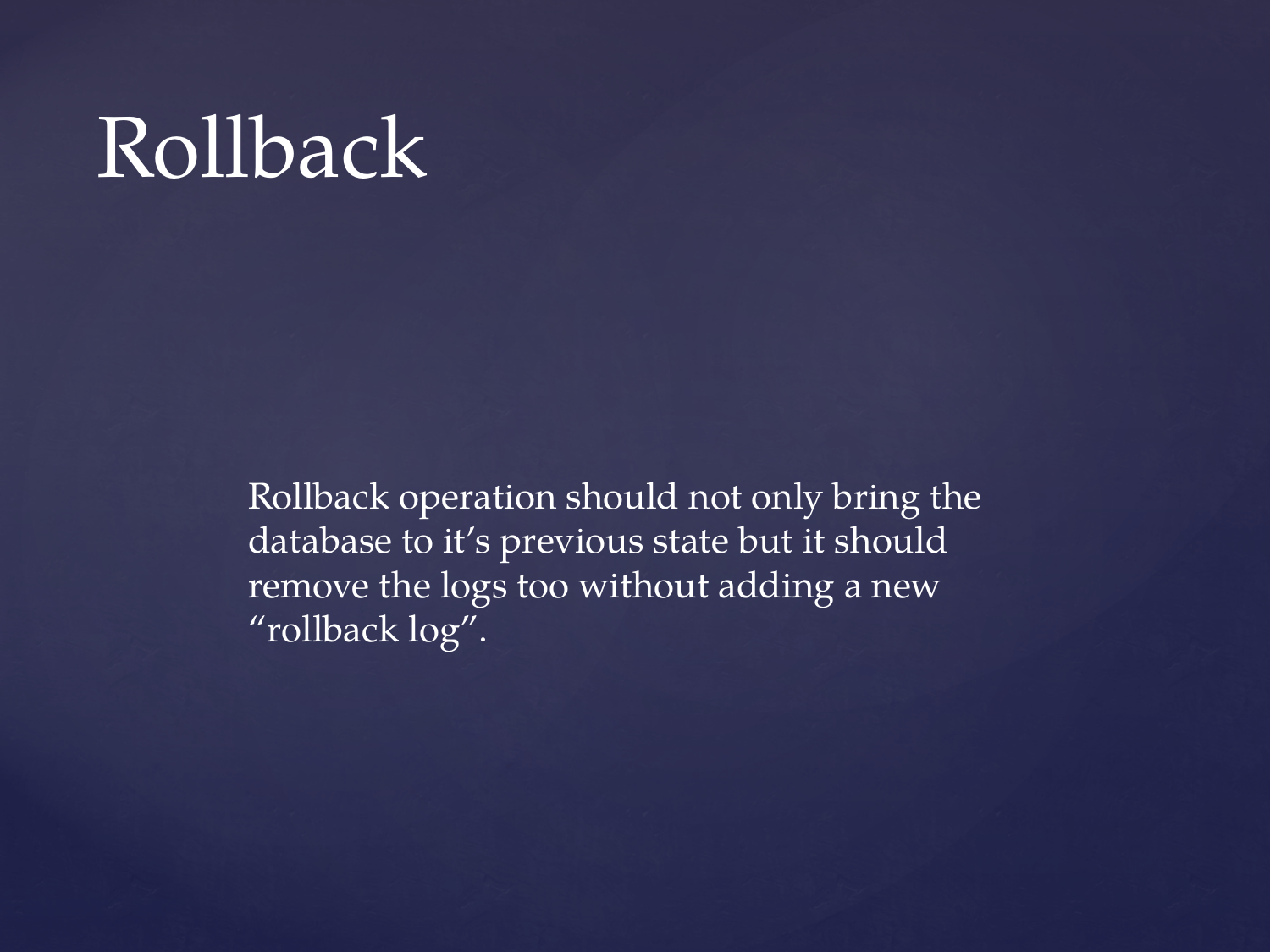

# Rollback
Rollback operation should not only bring the database to it’s previous state but it should remove the logs too without adding a new “rollback log”.